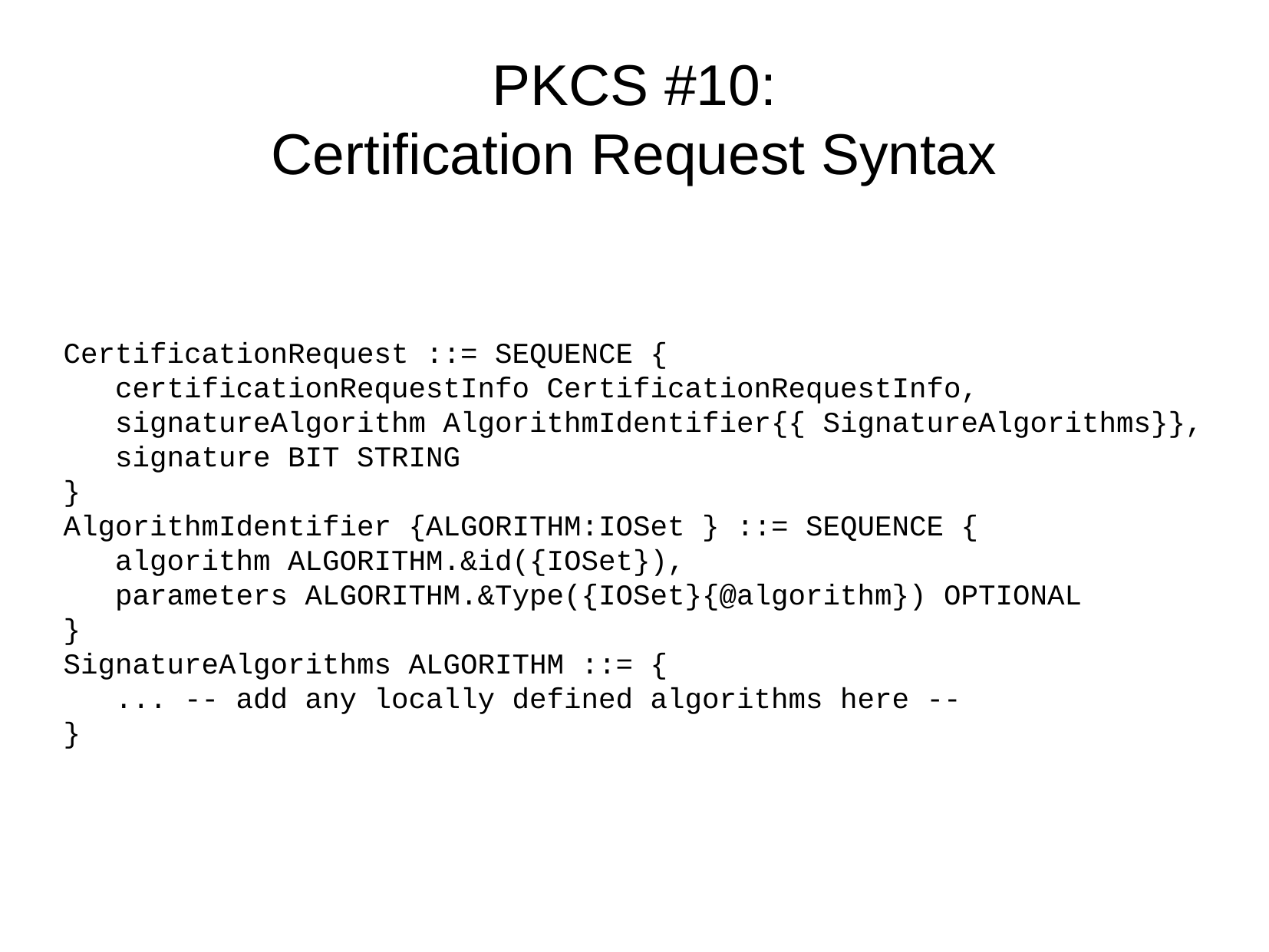

PKCS #10:
Certification Request Syntax
CertificationRequest ::= SEQUENCE {
   certificationRequestInfo CertificationRequestInfo,
   signatureAlgorithm AlgorithmIdentifier{{ SignatureAlgorithms}},
   signature BIT STRING
}
AlgorithmIdentifier {ALGORITHM:IOSet } ::= SEQUENCE {
   algorithm ALGORITHM.&id({IOSet}),
   parameters ALGORITHM.&Type({IOSet}{@algorithm}) OPTIONAL
}
SignatureAlgorithms ALGORITHM ::= {
   ... -- add any locally defined algorithms here --
}